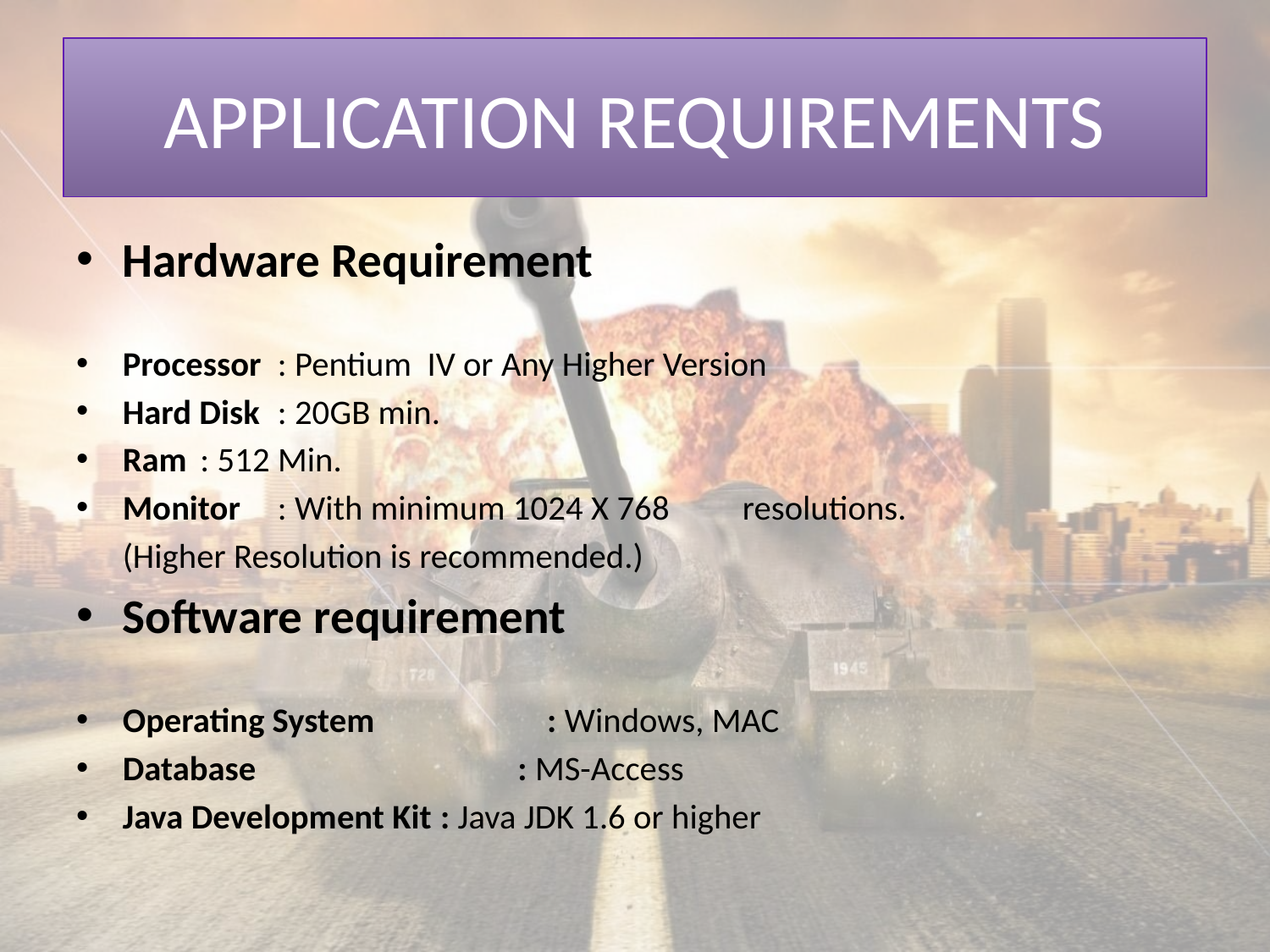

# APPLICATION REQUIREMENTS
Hardware Requirement

Processor			: Pentium  IV or Any Higher Version
Hard Disk			: 20GB min.
Ram				: 512 Min.
Monitor 			: With minimum 1024 X 768 					resolutions.
					(Higher Resolution is recommended.)
Software requirement

Operating System                      : Windows, MAC
Database                               	 : MS-Access
Java Development Kit	 : Java JDK 1.6 or higher